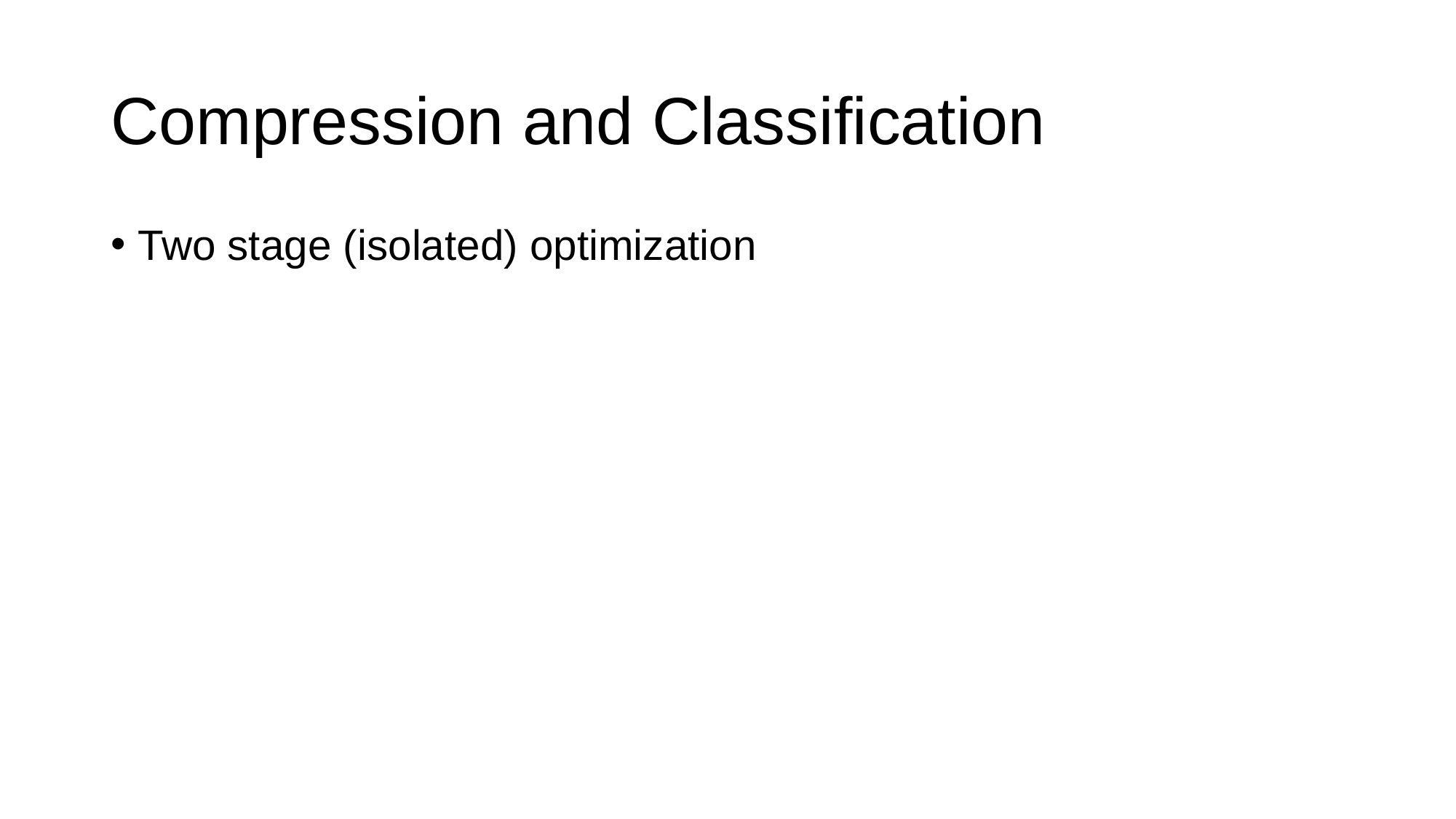

# Compression and Classification
Two stage (isolated) optimization